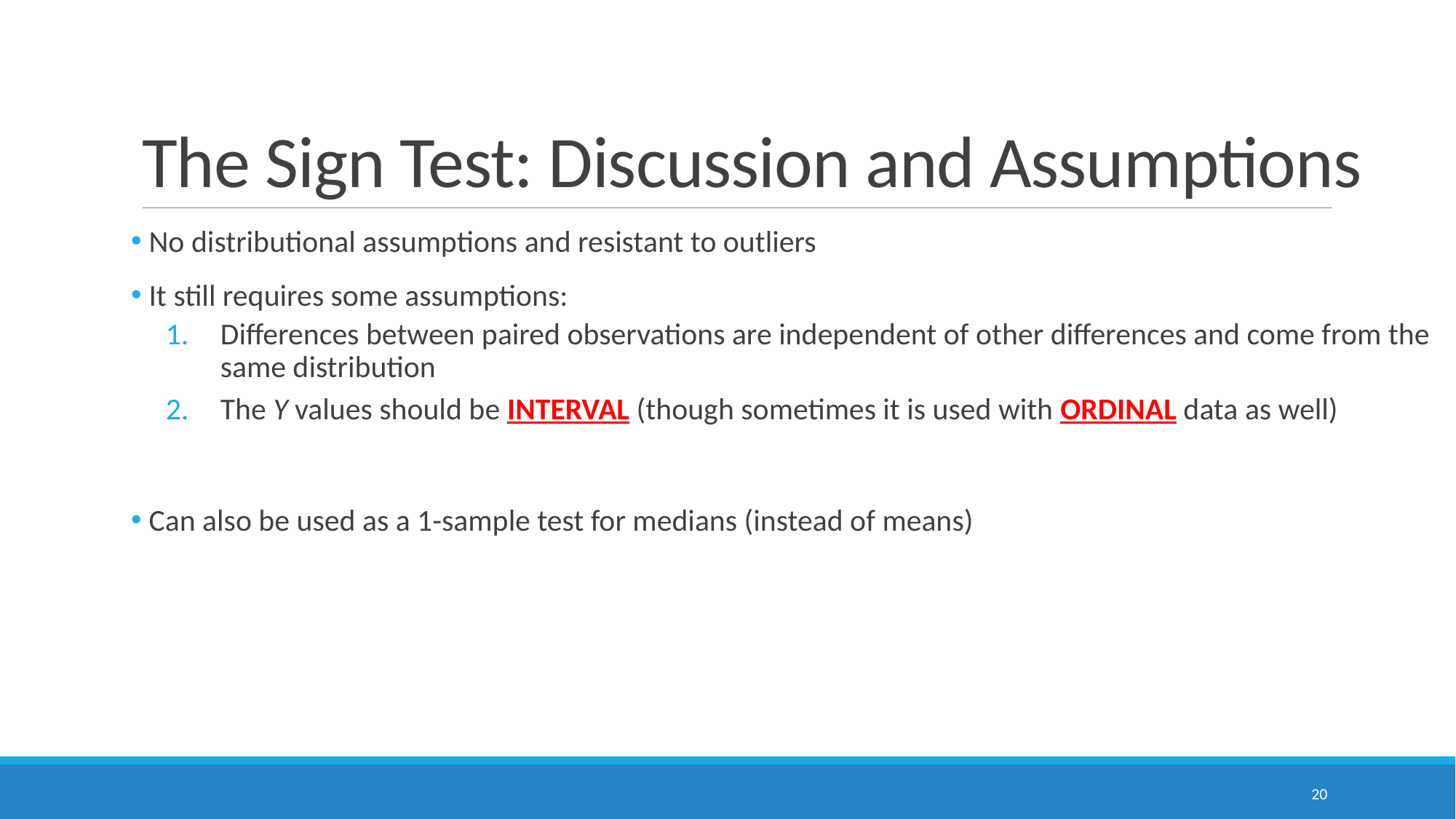

# The Sign Test: Discussion and Assumptions
 No distributional assumptions and resistant to outliers
 It still requires some assumptions:
Differences between paired observations are independent of other differences and come from the same distribution
The Y values should be interval (though sometimes it is used with ordinal data as well)

 Can also be used as a 1-sample test for medians (instead of means)
20